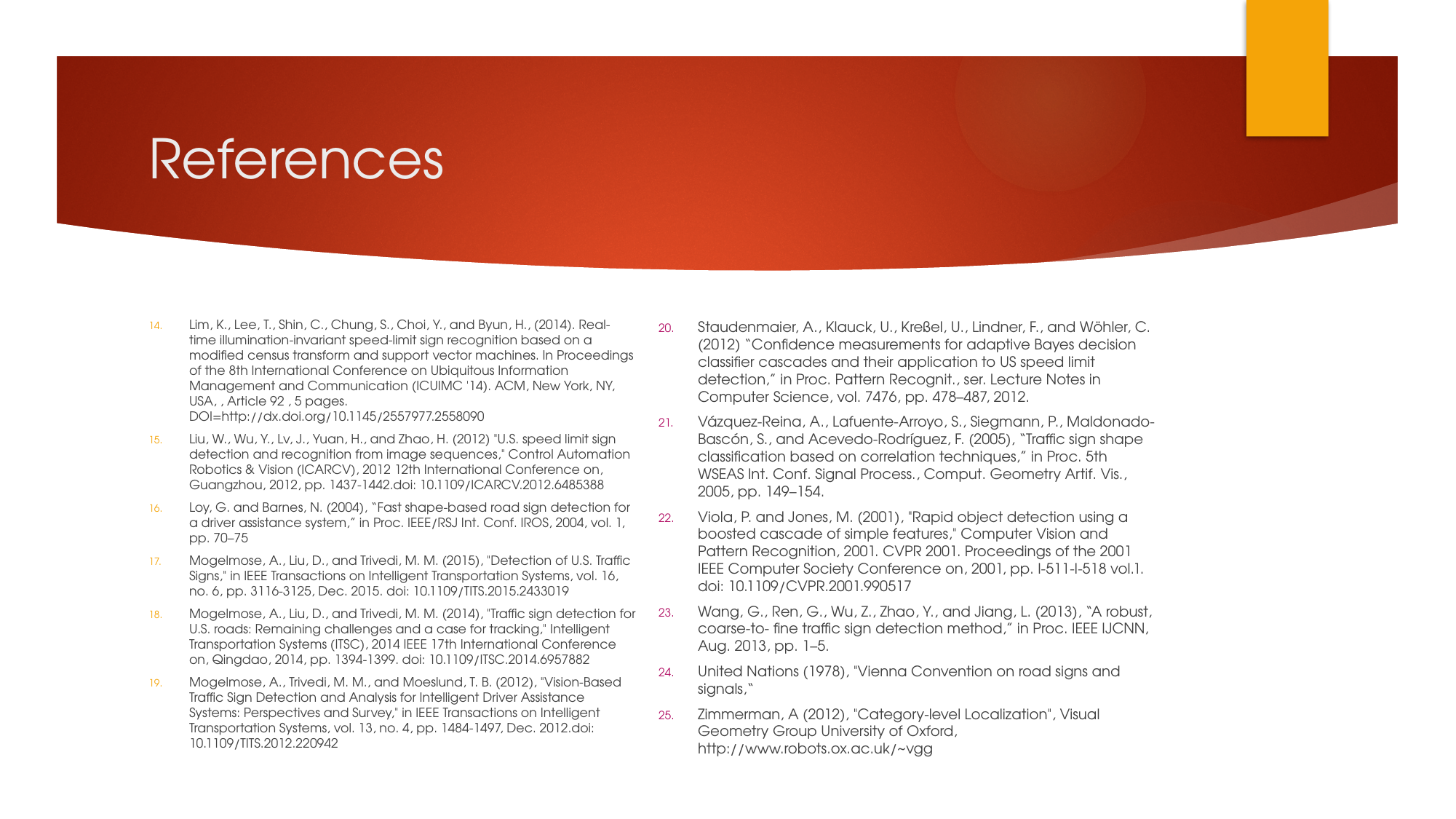

# References
Lim, K., Lee, T., Shin, C., Chung, S., Choi, Y., and Byun, H., (2014). Real-time illumination-invariant speed-limit sign recognition based on a modified census transform and support vector machines. In Proceedings of the 8th International Conference on Ubiquitous Information Management and Communication (ICUIMC '14). ACM, New York, NY, USA, , Article 92 , 5 pages. DOI=http://dx.doi.org/10.1145/2557977.2558090
Liu, W., Wu, Y., Lv, J., Yuan, H., and Zhao, H. (2012) "U.S. speed limit sign detection and recognition from image sequences," Control Automation Robotics & Vision (ICARCV), 2012 12th International Conference on, Guangzhou, 2012, pp. 1437-1442.doi: 10.1109/ICARCV.2012.6485388
Loy, G. and Barnes, N. (2004), “Fast shape-based road sign detection for a driver assistance system,” in Proc. IEEE/RSJ Int. Conf. IROS, 2004, vol. 1, pp. 70–75
Mogelmose, A., Liu, D., and Trivedi, M. M. (2015), "Detection of U.S. Traffic Signs," in IEEE Transactions on Intelligent Transportation Systems, vol. 16, no. 6, pp. 3116-3125, Dec. 2015. doi: 10.1109/TITS.2015.2433019
Mogelmose, A., Liu, D., and Trivedi, M. M. (2014), "Traffic sign detection for U.S. roads: Remaining challenges and a case for tracking," Intelligent Transportation Systems (ITSC), 2014 IEEE 17th International Conference on, Qingdao, 2014, pp. 1394-1399. doi: 10.1109/ITSC.2014.6957882
Mogelmose, A., Trivedi, M. M., and Moeslund, T. B. (2012), "Vision-Based Traffic Sign Detection and Analysis for Intelligent Driver Assistance Systems: Perspectives and Survey," in IEEE Transactions on Intelligent Transportation Systems, vol. 13, no. 4, pp. 1484-1497, Dec. 2012.doi: 10.1109/TITS.2012.220942
Staudenmaier, A., Klauck, U., Kreßel, U., Lindner, F., and Wöhler, C. (2012) “Confidence measurements for adaptive Bayes decision classifier cascades and their application to US speed limit detection,” in Proc. Pattern Recognit., ser. Lecture Notes in Computer Science, vol. 7476, pp. 478–487, 2012.
Vázquez-Reina, A., Lafuente-Arroyo, S., Siegmann, P., Maldonado-Bascón, S., and Acevedo-Rodríguez, F. (2005), “Traffic sign shape classification based on correlation techniques,” in Proc. 5th WSEAS Int. Conf. Signal Process., Comput. Geometry Artif. Vis., 2005, pp. 149–154.
Viola, P. and Jones, M. (2001), "Rapid object detection using a boosted cascade of simple features," Computer Vision and Pattern Recognition, 2001. CVPR 2001. Proceedings of the 2001 IEEE Computer Society Conference on, 2001, pp. I-511-I-518 vol.1. doi: 10.1109/CVPR.2001.990517
Wang, G., Ren, G., Wu, Z., Zhao, Y., and Jiang, L. (2013), “A robust, coarse-to- fine traffic sign detection method,” in Proc. IEEE IJCNN, Aug. 2013, pp. 1–5.
United Nations (1978), "Vienna Convention on road signs and signals,“
Zimmerman, A (2012), "Category-level Localization", Visual Geometry Group University of Oxford, http://www.robots.ox.ac.uk/~vgg